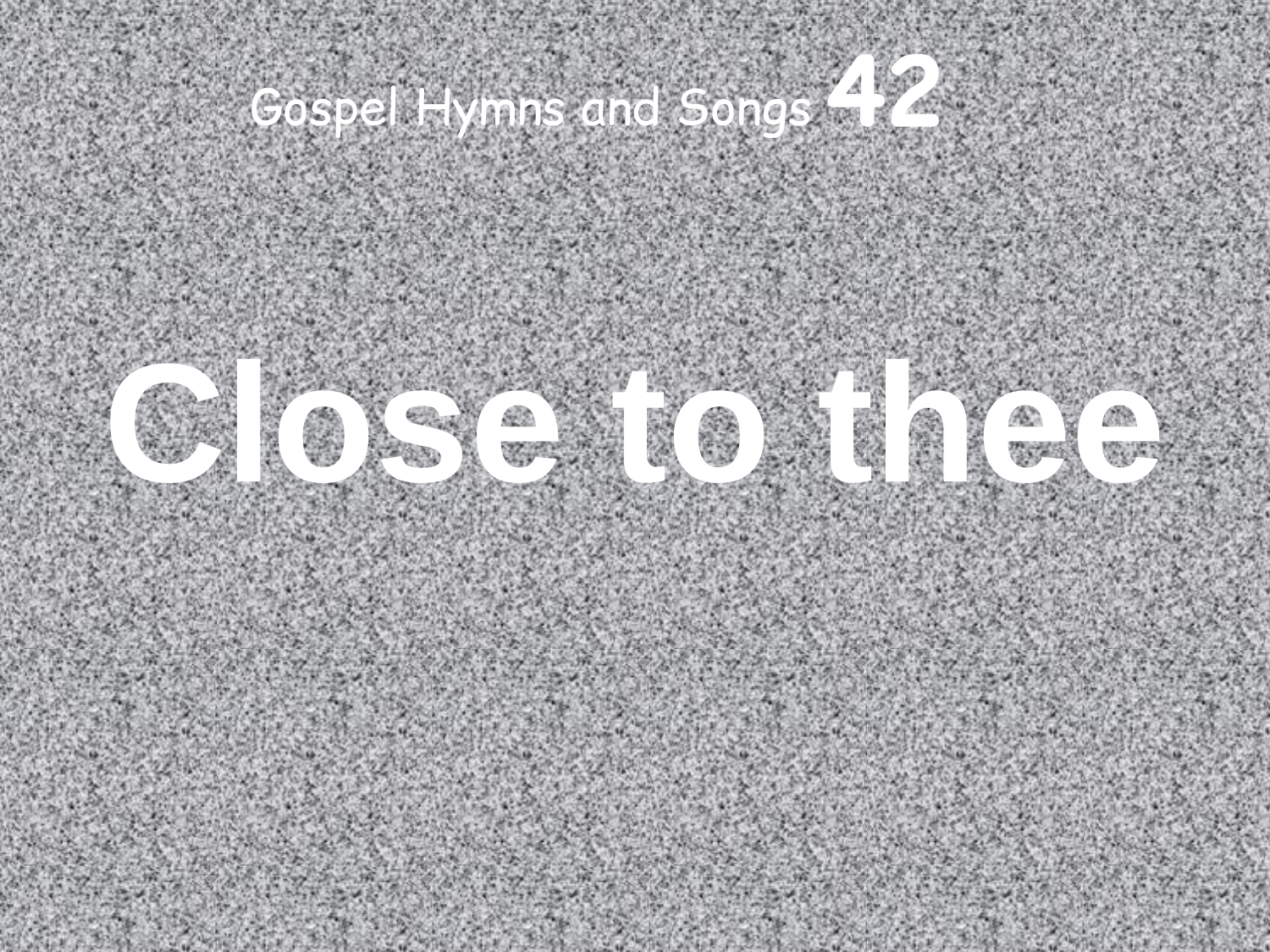

# Gospel Hymns and Songs 42

Close to thee